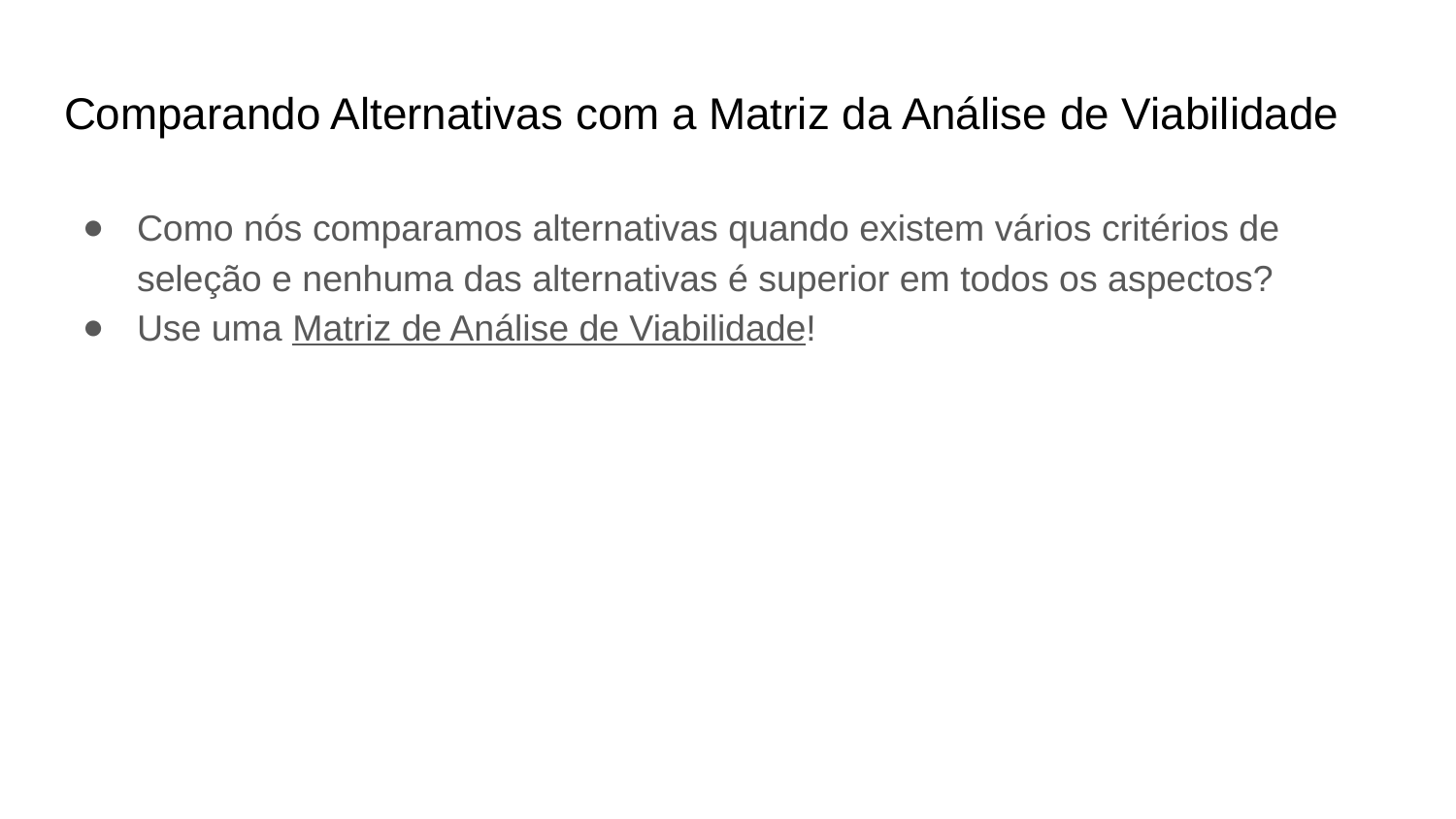

# Comparando Alternativas com a Matriz da Análise de Viabilidade

Como nós comparamos alternativas quando existem vários critérios de seleção e nenhuma das alternativas é superior em todos os aspectos?
Use uma Matriz de Análise de Viabilidade!